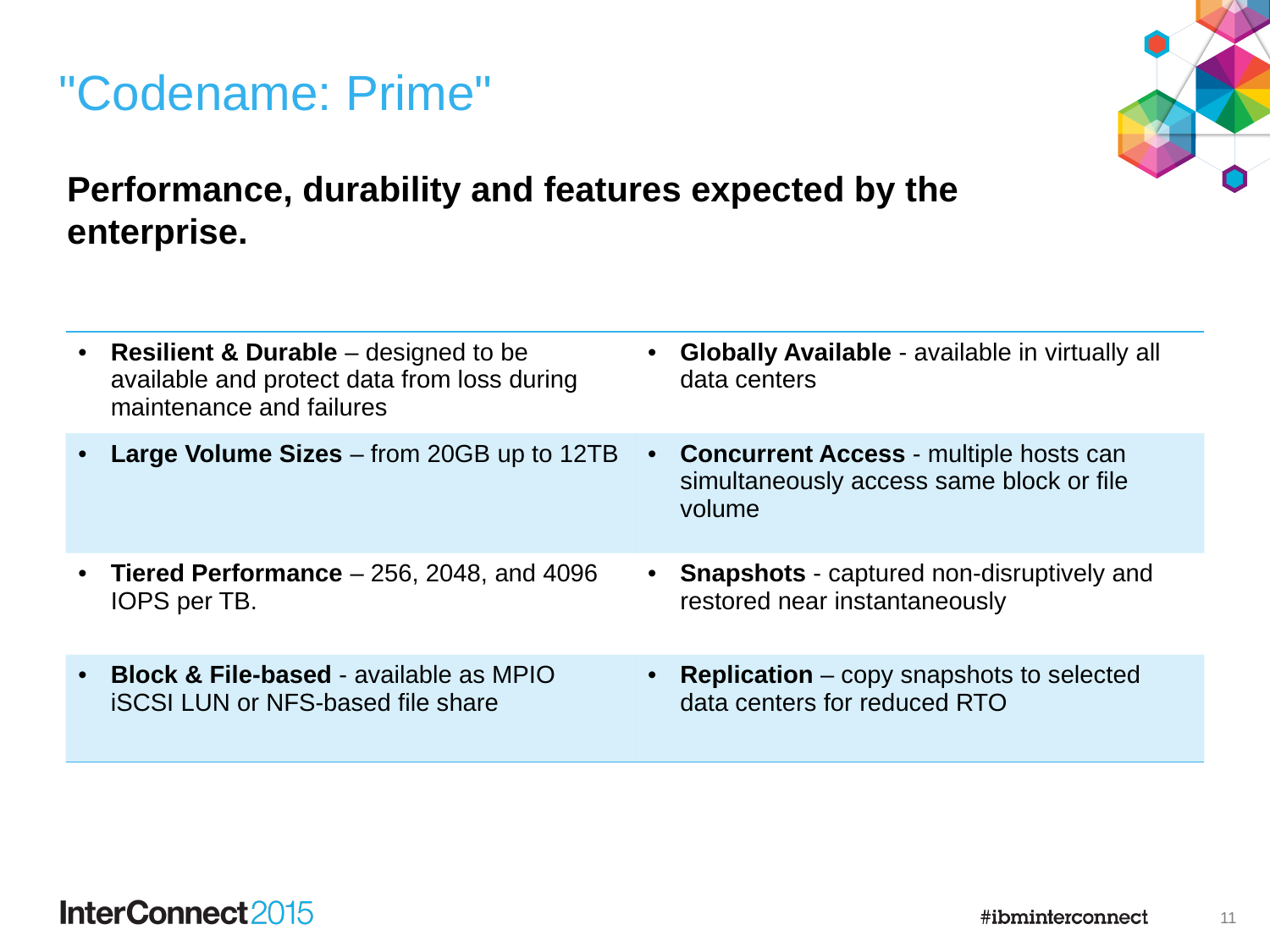

# "Codename: Prime"
Performance, durability and features expected by the enterprise.
| Resilient & Durable – designed to be available and protect data from loss during maintenance and failures | Globally Available - available in virtually all data centers |
| --- | --- |
| Large Volume Sizes – from 20GB up to 12TB | Concurrent Access - multiple hosts can simultaneously access same block or file volume |
| Tiered Performance – 256, 2048, and 4096 IOPS per TB. | Snapshots - captured non-disruptively and restored near instantaneously |
| Block & File-based - available as MPIO iSCSI LUN or NFS-based file share | Replication – copy snapshots to selected data centers for reduced RTO |
11